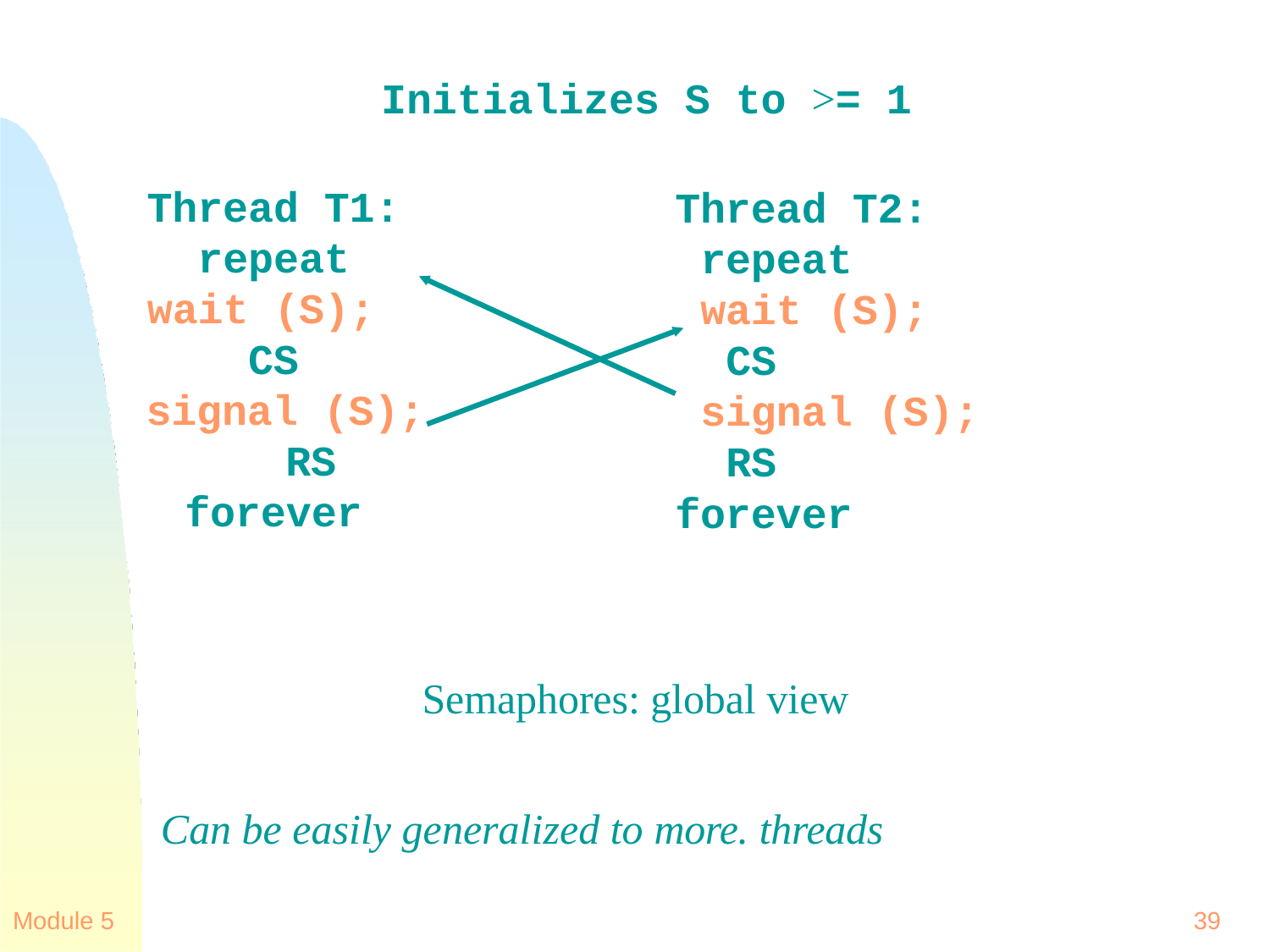

Initializes S to >= 1
Thread T1:  repeat  wait (S);  CS
signal (S);  RS
forever
Thread T2:  repeat
wait (S);  CS
signal (S);  RS
forever

Semaphores: global view

Can be easily generalized to more. threads
Module 5
39